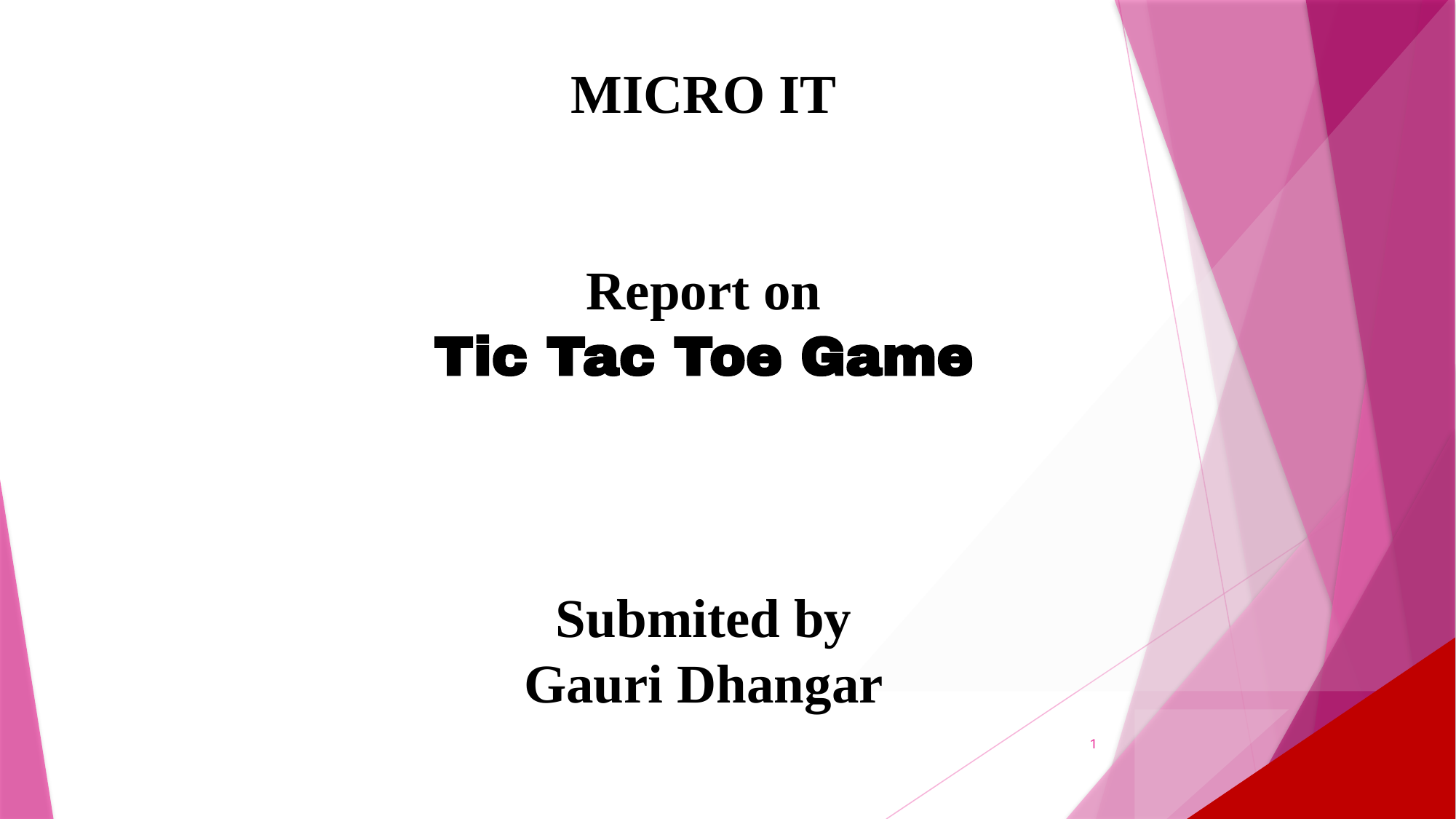

MICRO IT

Report on
Tic Tac Toe Game

Submited by
Gauri Dhangar

1